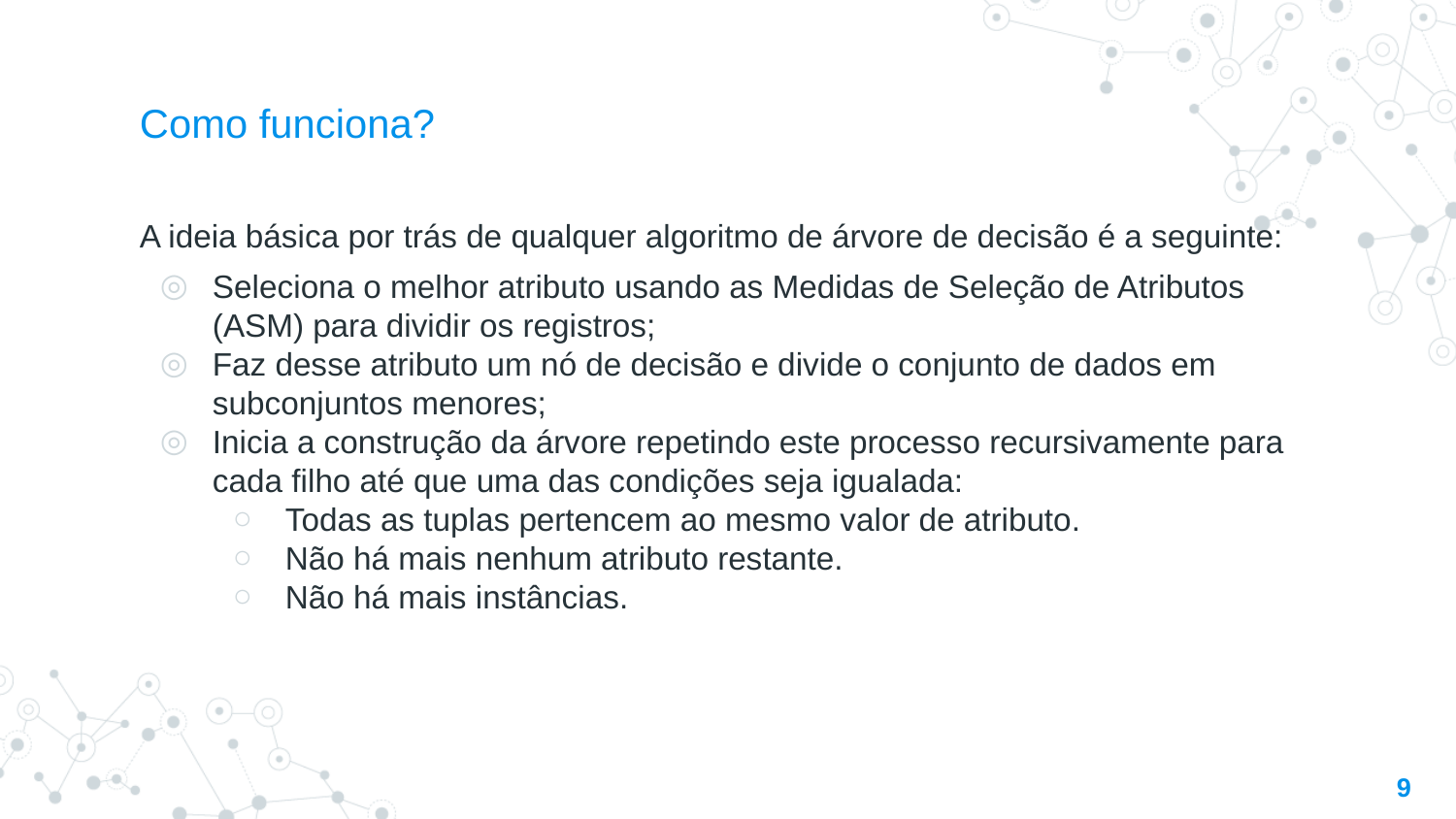

# Como funciona?
A ideia básica por trás de qualquer algoritmo de árvore de decisão é a seguinte:
Seleciona o melhor atributo usando as Medidas de Seleção de Atributos (ASM) para dividir os registros;
Faz desse atributo um nó de decisão e divide o conjunto de dados em subconjuntos menores;
Inicia a construção da árvore repetindo este processo recursivamente para cada filho até que uma das condições seja igualada:
Todas as tuplas pertencem ao mesmo valor de atributo.
Não há mais nenhum atributo restante.
Não há mais instâncias.
9